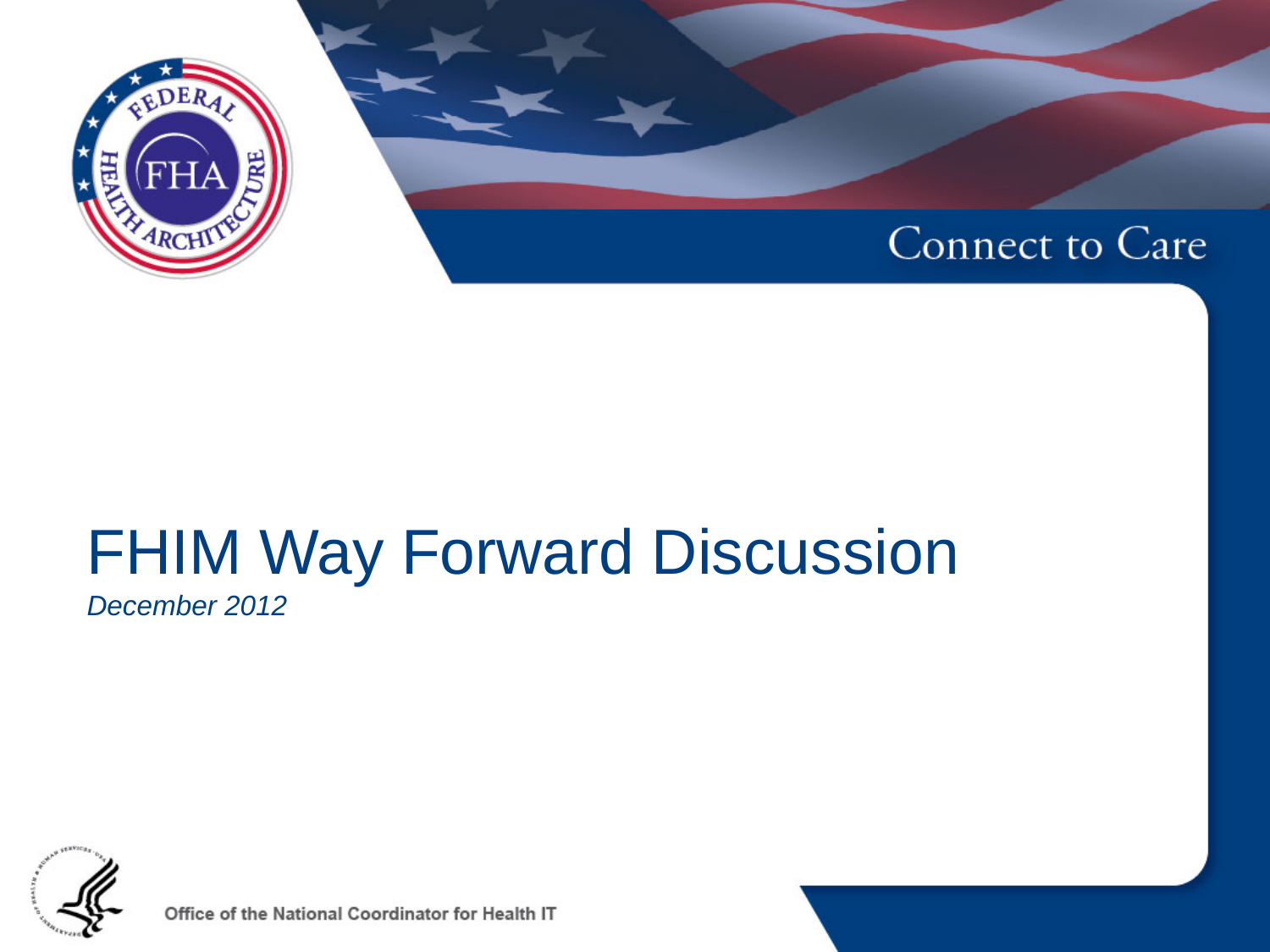

# FHIM Way Forward Discussion December 2012